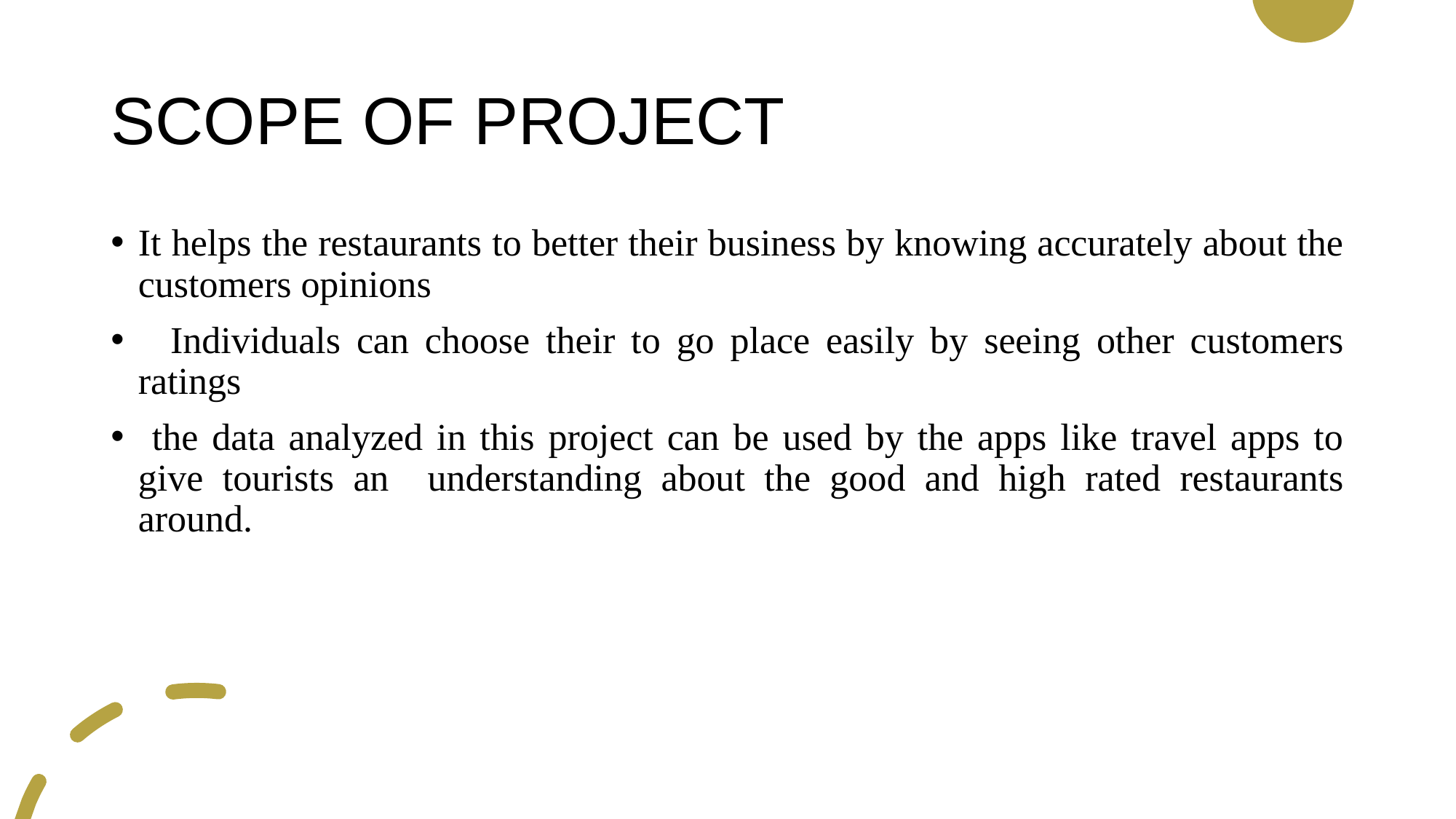

# SCOPE OF PROJECT
It helps the restaurants to better their business by knowing accurately about the customers opinions
  Individuals can choose their to go place easily by seeing other customers ratings
 the data analyzed in this project can be used by the apps like travel apps to give tourists an  understanding about the good and high rated restaurants around.